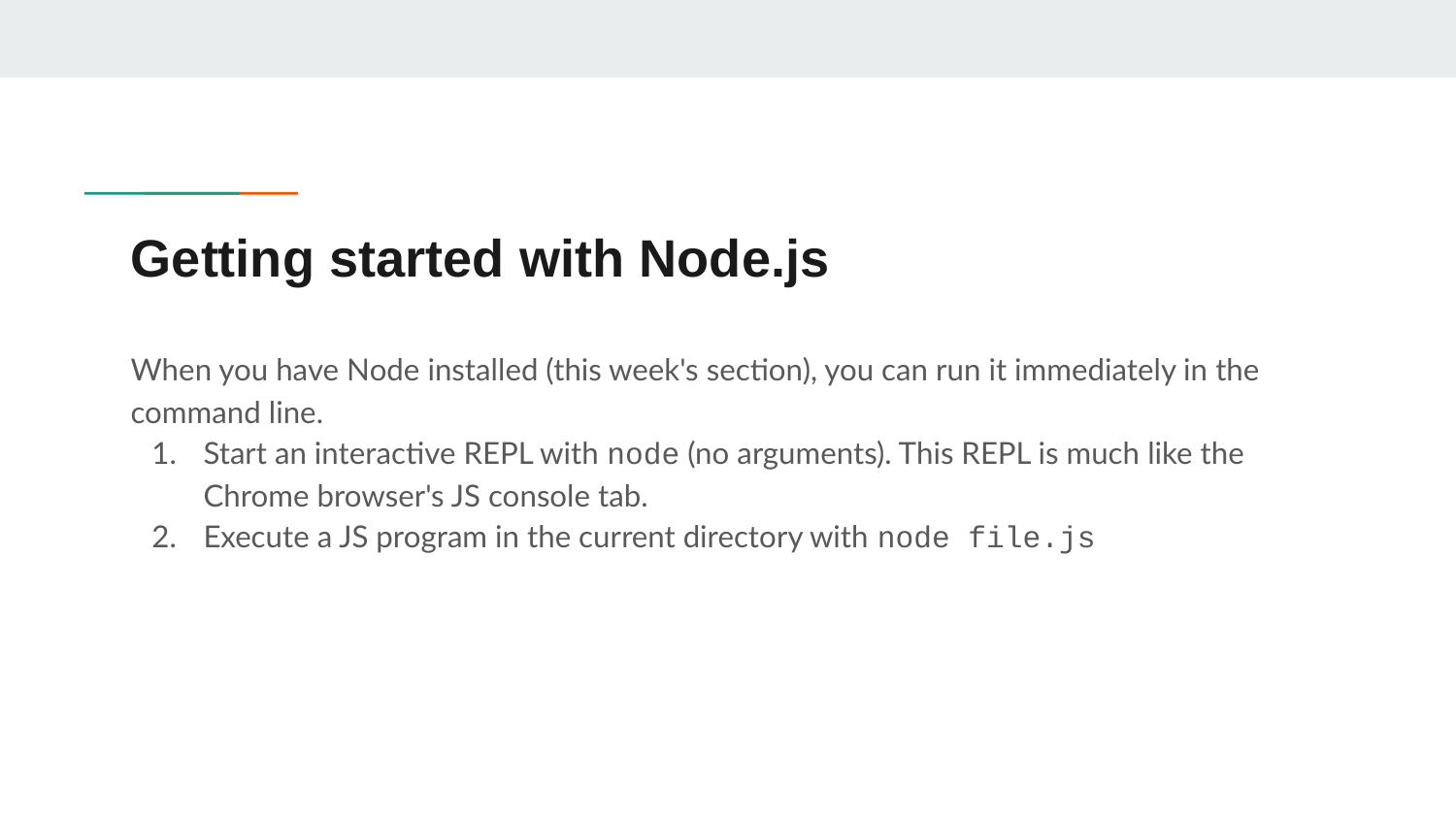

# Getting started with Node.js
When you have Node installed (this week's section), you can run it immediately in the command line.
Start an interactive REPL with node (no arguments). This REPL is much like the Chrome browser's JS console tab.
Execute a JS program in the current directory with node file.js